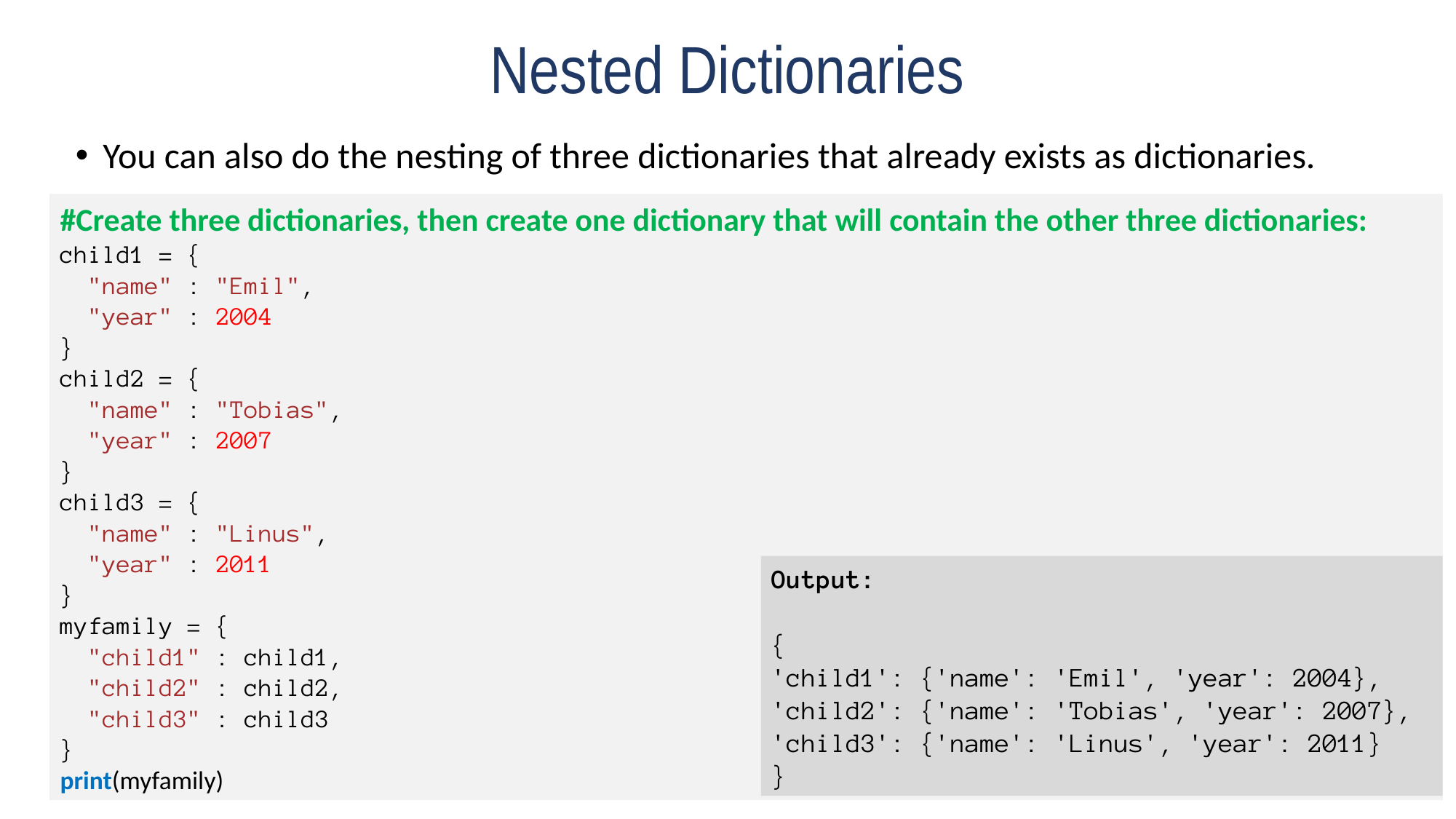

# Nested Dictionaries
You can also do the nesting of three dictionaries that already exists as dictionaries.
#Create three dictionaries, then create one dictionary that will contain the other three dictionaries:
child1 = {
  "name" : "Emil",
  "year" : 2004
}
child2 = {
  "name" : "Tobias",
  "year" : 2007
}
child3 = {
  "name" : "Linus",
  "year" : 2011
}
myfamily = {
  "child1" : child1,
  "child2" : child2,
  "child3" : child3
}
print(myfamily)
Output:

{
'child1': {'name': 'Emil', 'year': 2004}, 'child2': {'name': 'Tobias', 'year': 2007}, 'child3': {'name': 'Linus', 'year': 2011}
}